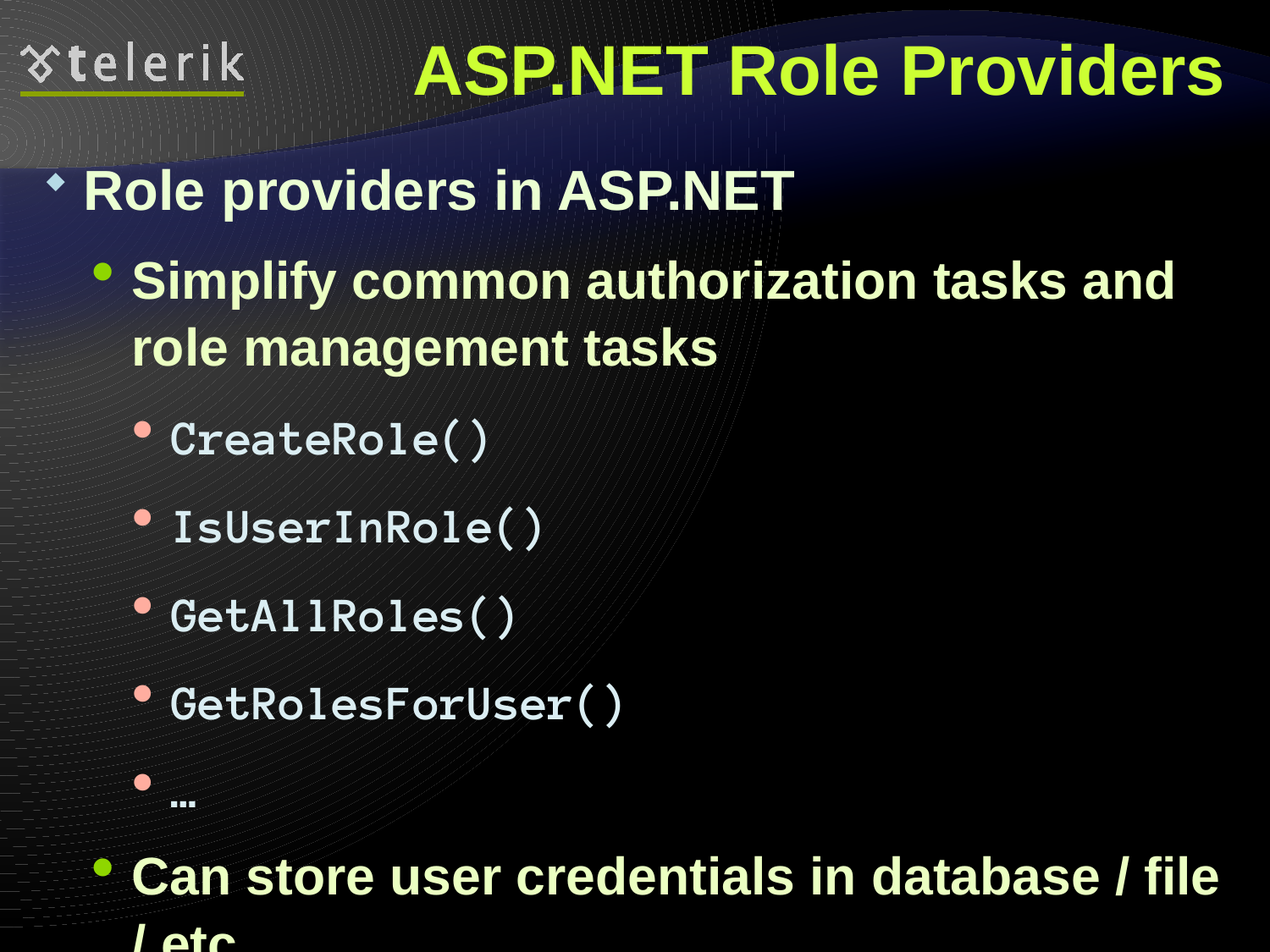

# ASP.NET Role Providers
Role providers in ASP.NET
Simplify common authorization tasks and role management tasks
CreateRole()
IsUserInRole()
GetAllRoles()
GetRolesForUser()
…
Can store user credentials in database / file / etc.